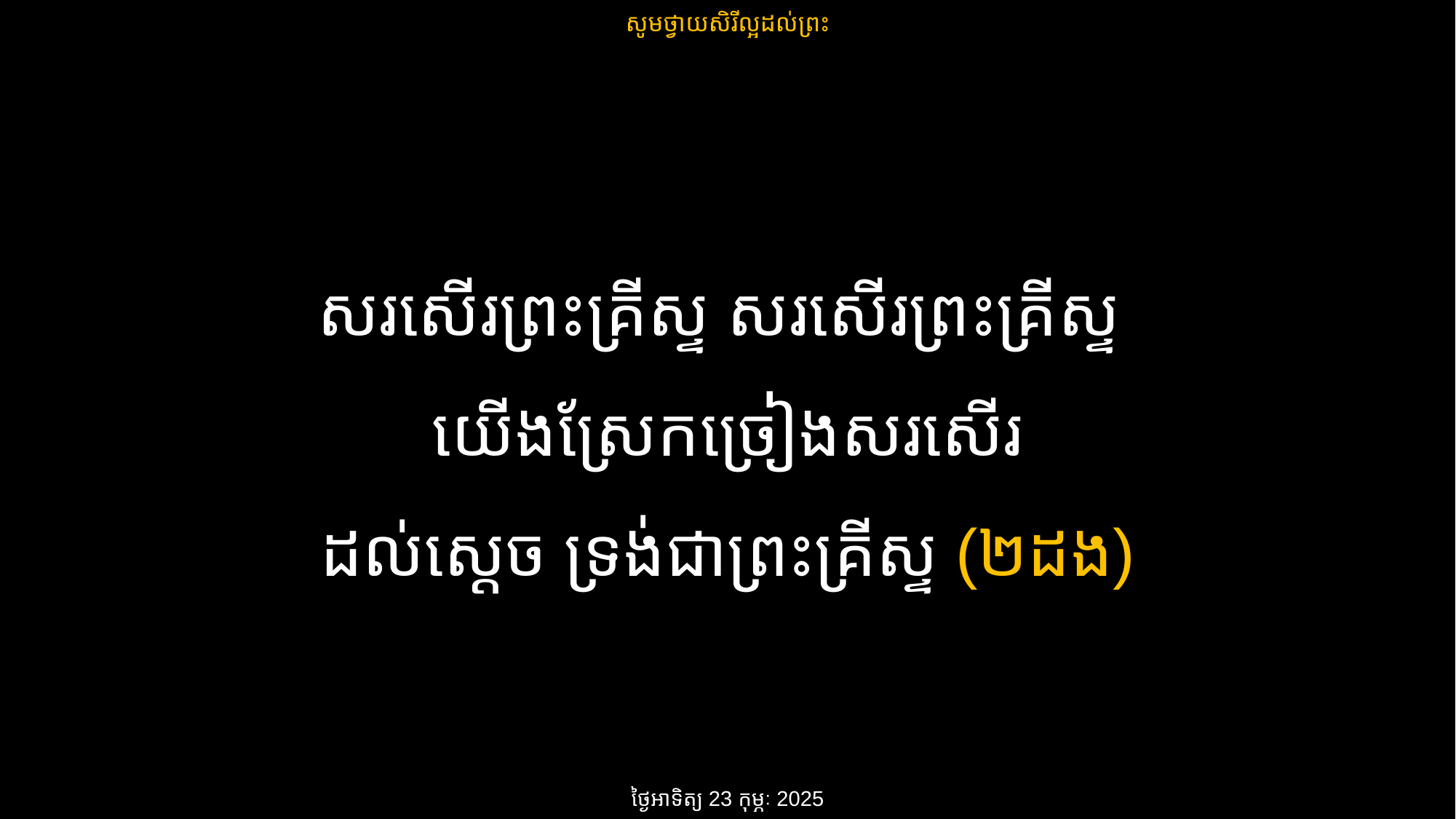

សូមថ្វាយសិរីល្អដល់ព្រះ
សរសើរព្រះគ្រីស្ទ សរសើរព្រះគ្រីស្ទ
យើងស្រែកច្រៀងសរសើរ
ដល់ស្ដេច ទ្រង់ជាព្រះគ្រីស្ទ (២ដង)
ថ្ងៃអាទិត្យ 23 កុម្ភៈ 2025